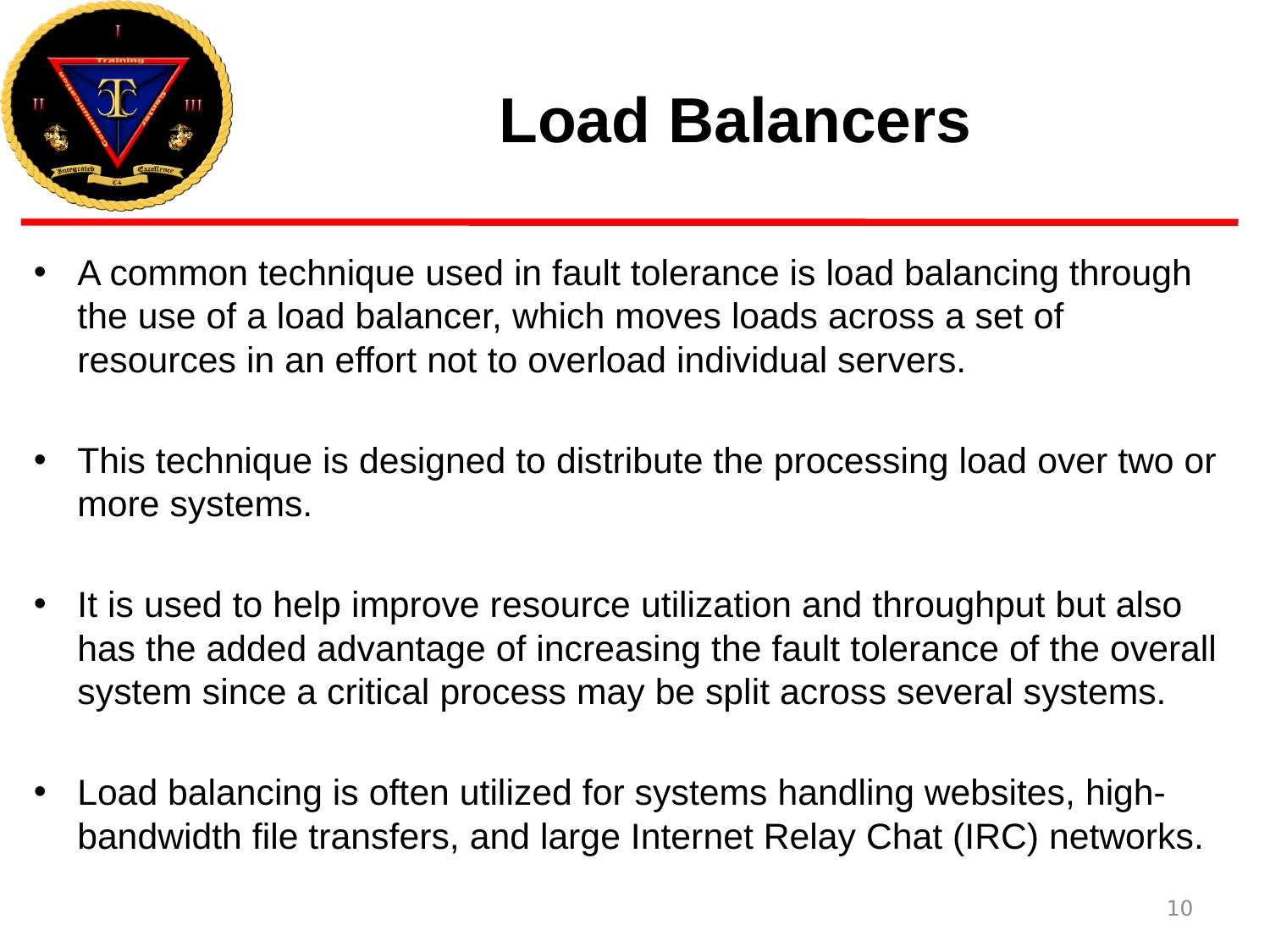

# Load Balancers
A common technique used in fault tolerance is load balancing through the use of a load balancer, which moves loads across a set of resources in an effort not to overload individual servers.

This technique is designed to distribute the processing load over two or more systems.

It is used to help improve resource utilization and throughput but also has the added advantage of increasing the fault tolerance of the overall system since a critical process may be split across several systems.

Load balancing is often utilized for systems handling websites, high-bandwidth file transfers, and large Internet Relay Chat (IRC) networks.
10